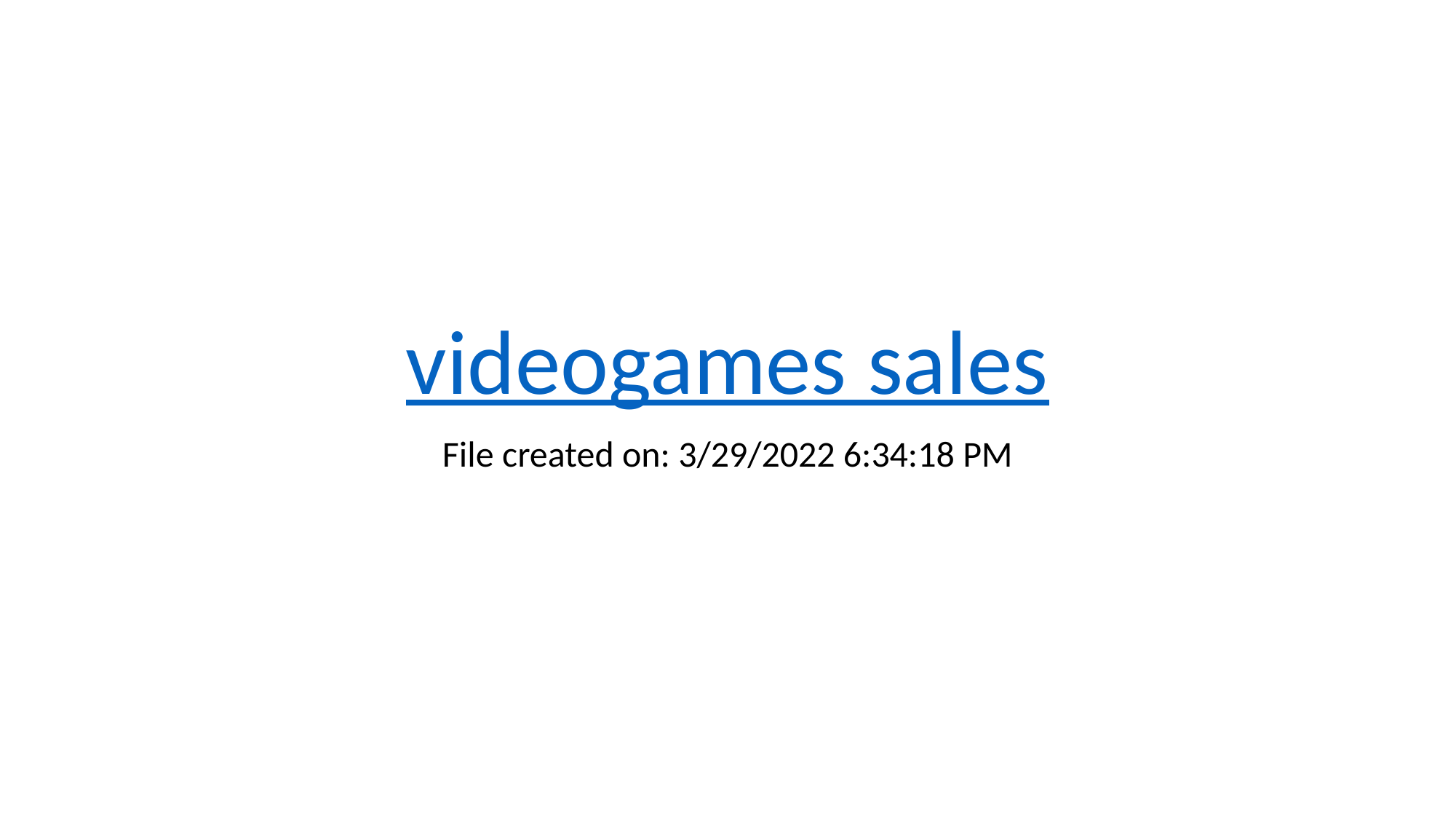

# videogames sales
File created on: 3/29/2022 6:34:18 PM